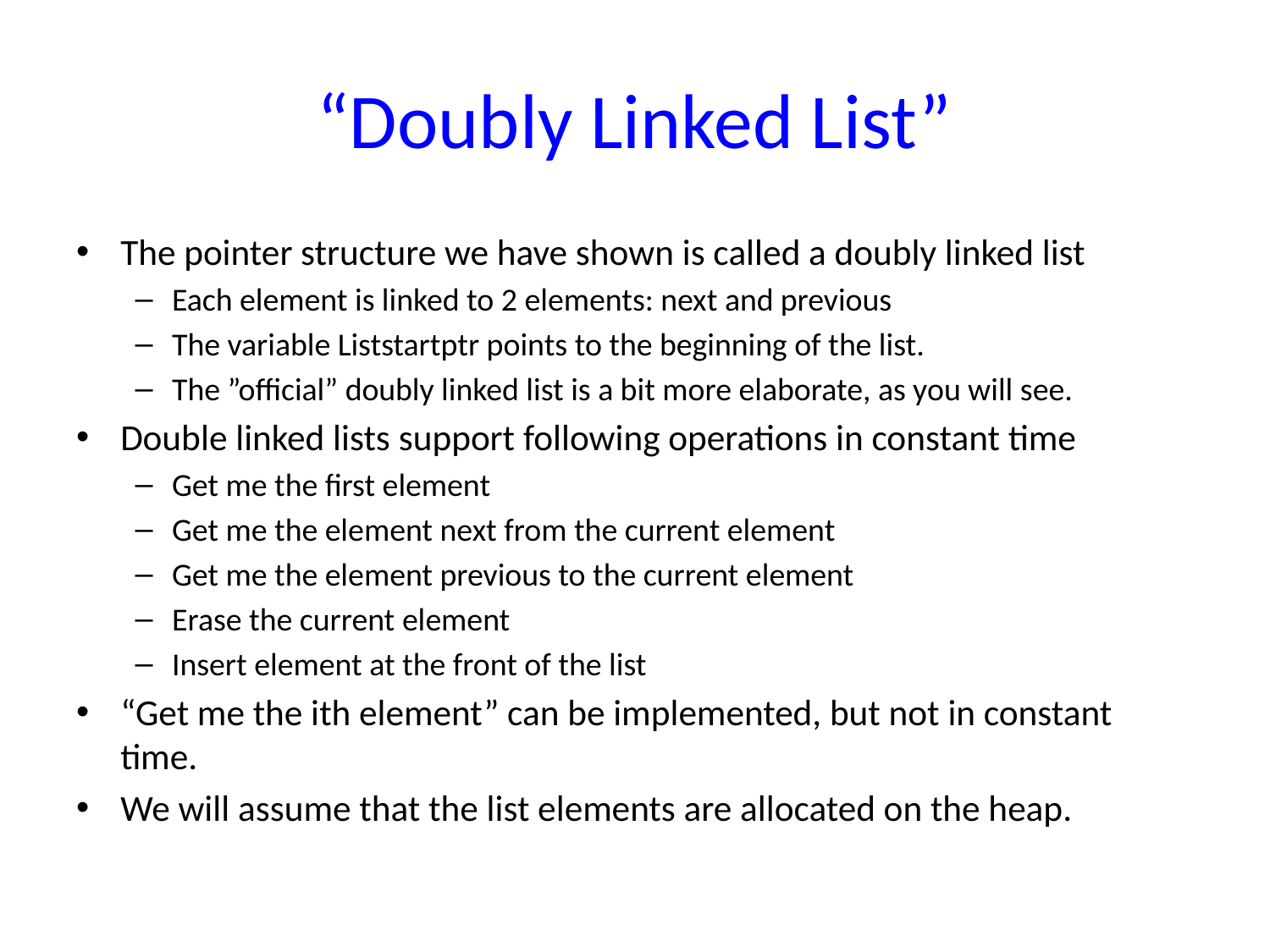

# “Doubly Linked List”
The pointer structure we have shown is called a doubly linked list
Each element is linked to 2 elements: next and previous
The variable Liststartptr points to the beginning of the list.
The ”official” doubly linked list is a bit more elaborate, as you will see.
Double linked lists support following operations in constant time
Get me the first element
Get me the element next from the current element
Get me the element previous to the current element
Erase the current element
Insert element at the front of the list
“Get me the ith element” can be implemented, but not in constant time.
We will assume that the list elements are allocated on the heap.